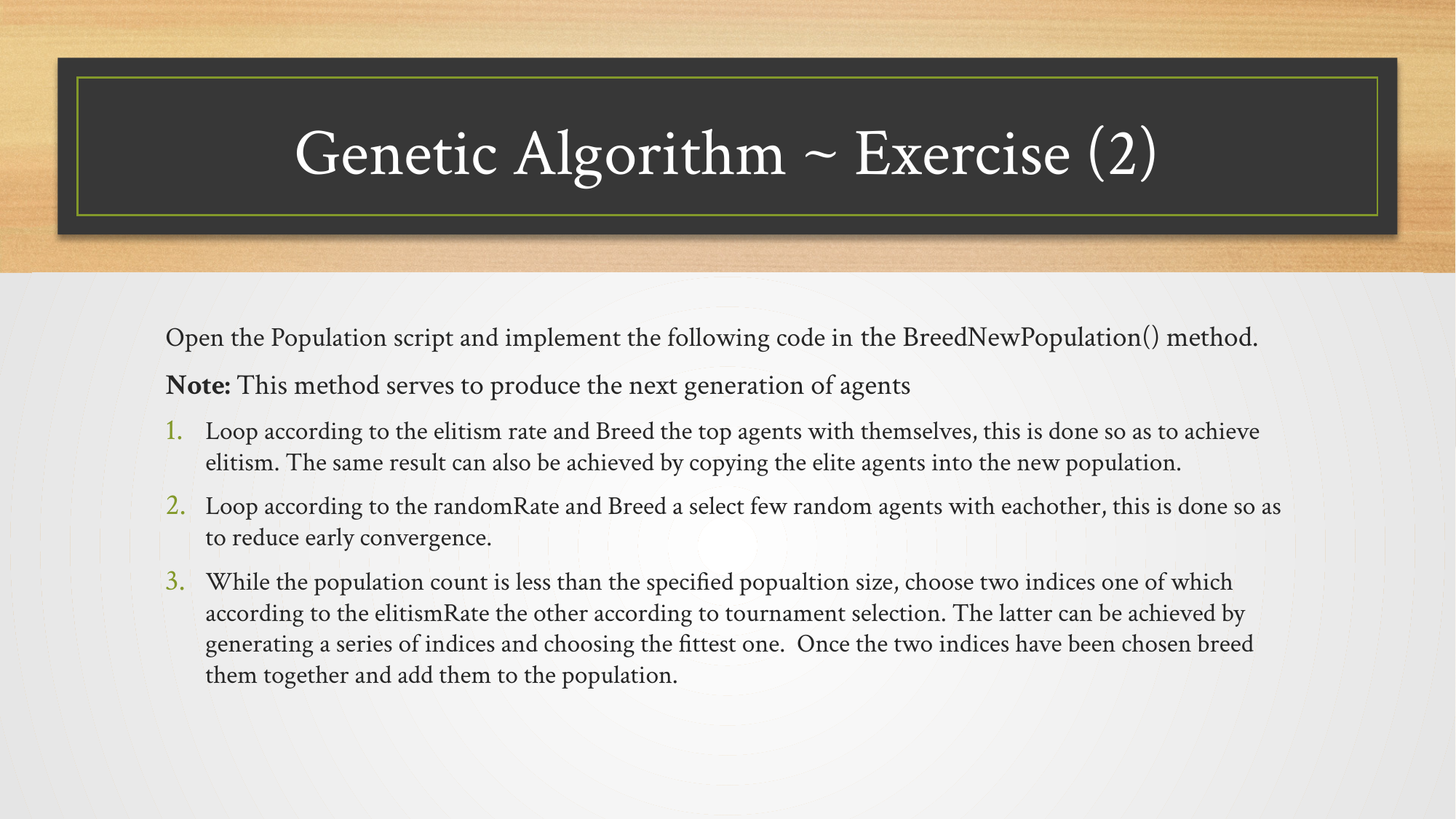

# Genetic Algorithm ~ Exercise (2)

Open the Population script and implement the following code in the BreedNewPopulation() method.
Note: This method serves to produce the next generation of agents
Loop according to the elitism rate and Breed the top agents with themselves, this is done so as to achieve elitism. The same result can also be achieved by copying the elite agents into the new population.
Loop according to the randomRate and Breed a select few random agents with eachother, this is done so as to reduce early convergence.
While the population count is less than the specified popualtion size, choose two indices one of which according to the elitismRate the other according to tournament selection. The latter can be achieved by generating a series of indices and choosing the fittest one.  Once the two indices have been chosen breed them together and add them to the population.